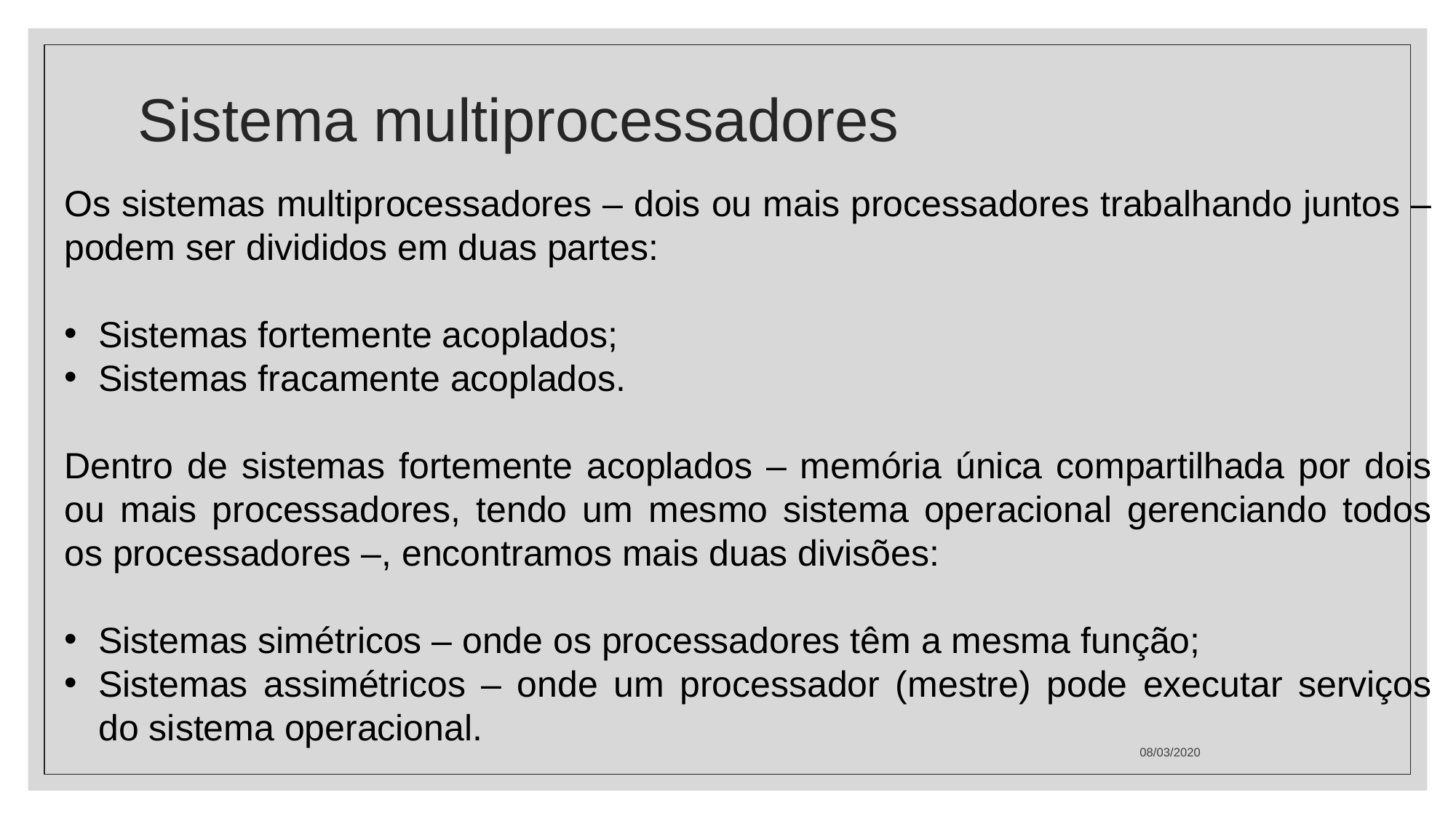

# Sistema multiprocessadores
Os sistemas multiprocessadores – dois ou mais processadores trabalhando juntos – podem ser divididos em duas partes:

Sistemas fortemente acoplados;
Sistemas fracamente acoplados.

Dentro de sistemas fortemente acoplados – memória única compartilhada por dois ou mais processadores, tendo um mesmo sistema operacional gerenciando todos os processadores –, encontramos mais duas divisões:

Sistemas simétricos – onde os processadores têm a mesma função;
Sistemas assimétricos – onde um processador (mestre) pode executar serviços do sistema operacional.

08/03/2020